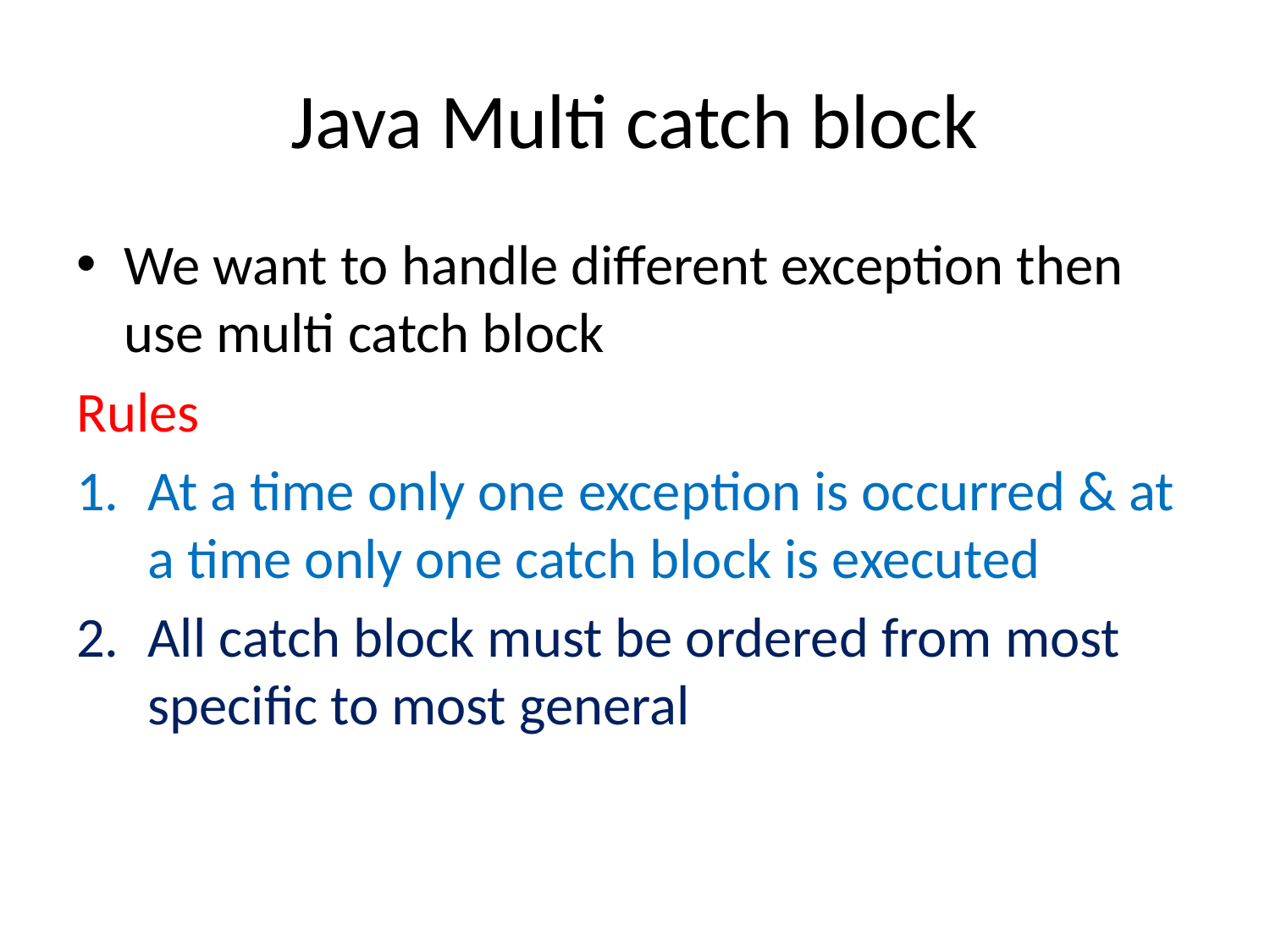

# Java Multi catch block
We want to handle different exception then use multi catch block
Rules
At a time only one exception is occurred & at a time only one catch block is executed
All catch block must be ordered from most specific to most general